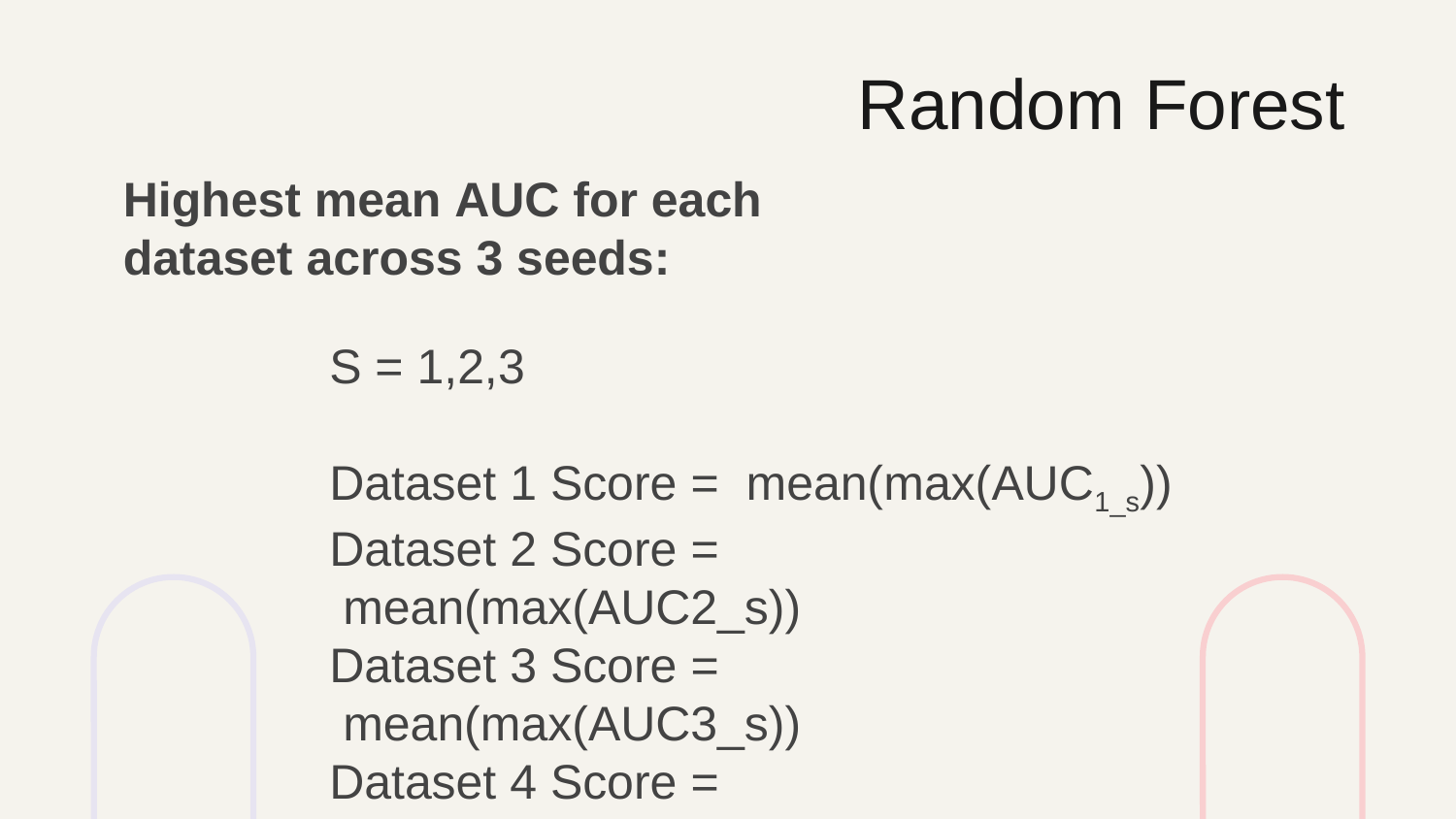

Random Forest
Highest mean AUC for each dataset across 3 seeds:
S = 1,2,3

Dataset 1 Score =  mean(max(AUC1_s))
Dataset 2 Score =  mean(max(AUC2_s))
Dataset 3 Score =  mean(max(AUC3_s))
Dataset 4 Score =  mean(max(AUC4_s))